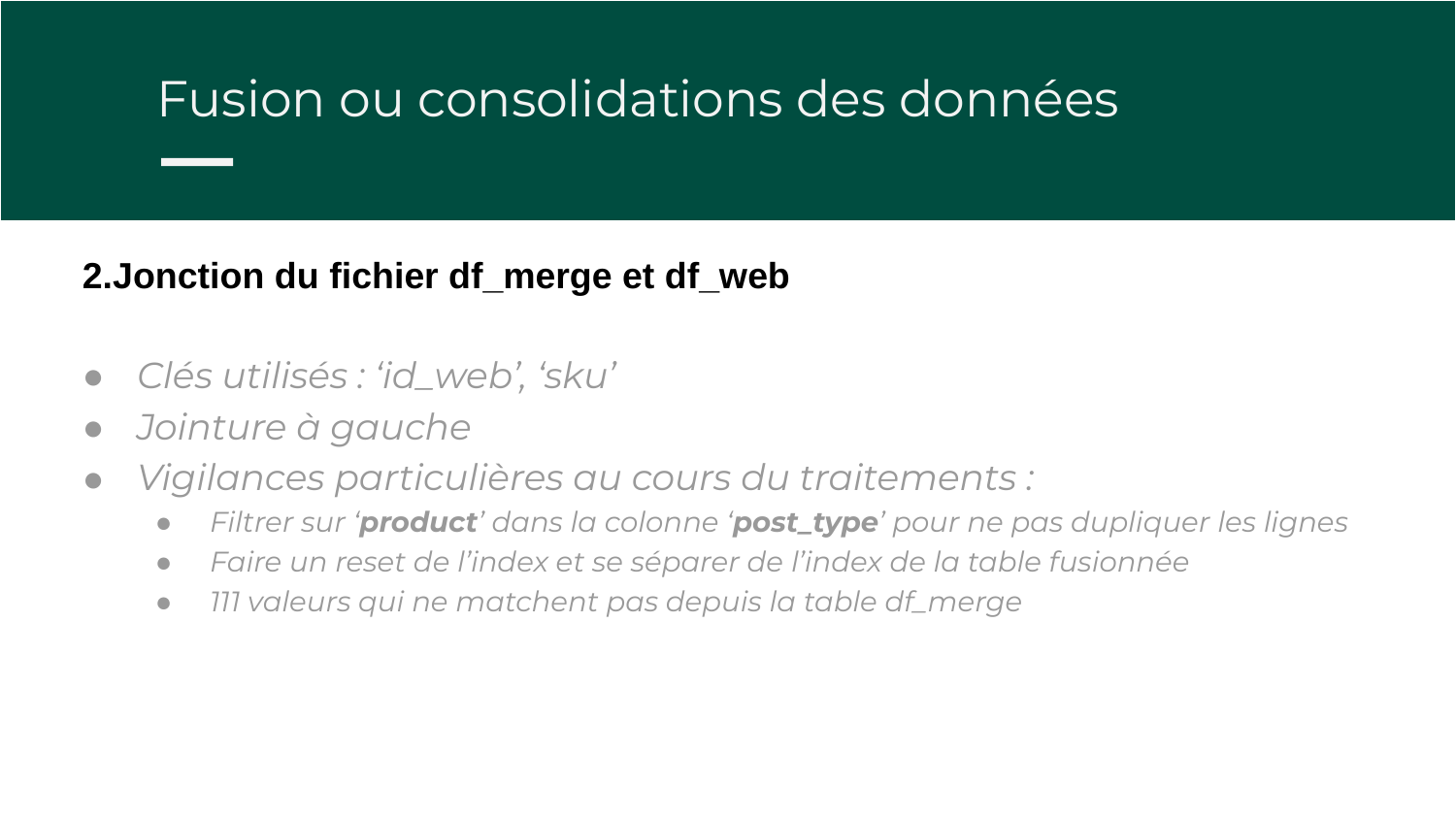

Fusion ou consolidations des données

2.Jonction du fichier df_merge et df_web

Clés utilisés : ‘id_web’, ‘sku’
Jointure à gauche
Vigilances particulières au cours du traitements :
Filtrer sur ‘product’ dans la colonne ‘post_type’ pour ne pas dupliquer les lignes
Faire un reset de l’index et se séparer de l’index de la table fusionnée
111 valeurs qui ne matchent pas depuis la table df_merge